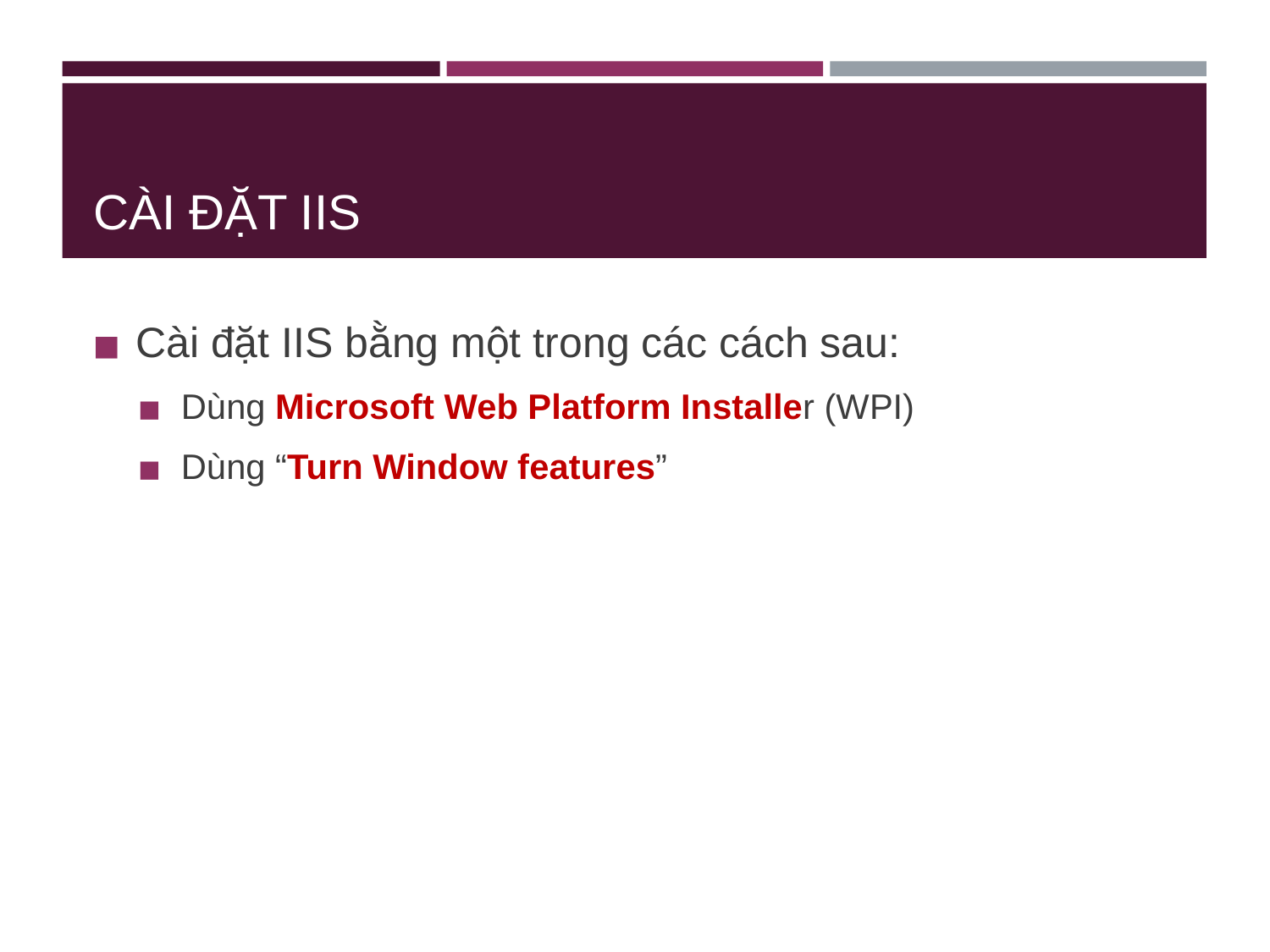

# CÀI ĐẶT IIS
Cài đặt IIS bằng một trong các cách sau:
Dùng Microsoft Web Platform Installer (WPI)
Dùng “Turn Window features”